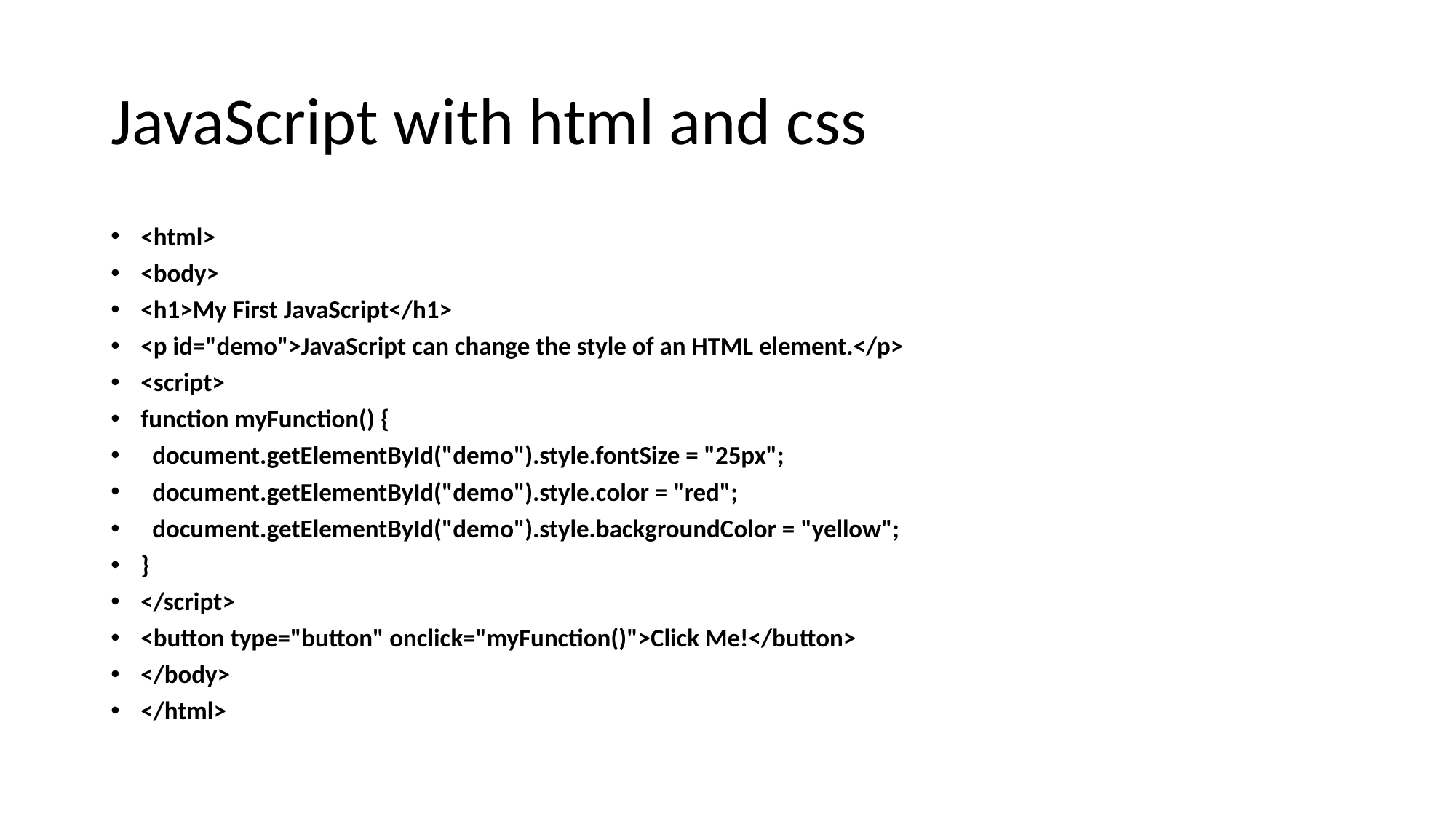

# JavaScript with html and css
<html>
<body>
<h1>My First JavaScript</h1>
<p id="demo">JavaScript can change the style of an HTML element.</p>
<script>
function myFunction() {
  document.getElementById("demo").style.fontSize = "25px";
  document.getElementById("demo").style.color = "red";
  document.getElementById("demo").style.backgroundColor = "yellow";
}
</script>
<button type="button" onclick="myFunction()">Click Me!</button>
</body>
</html>